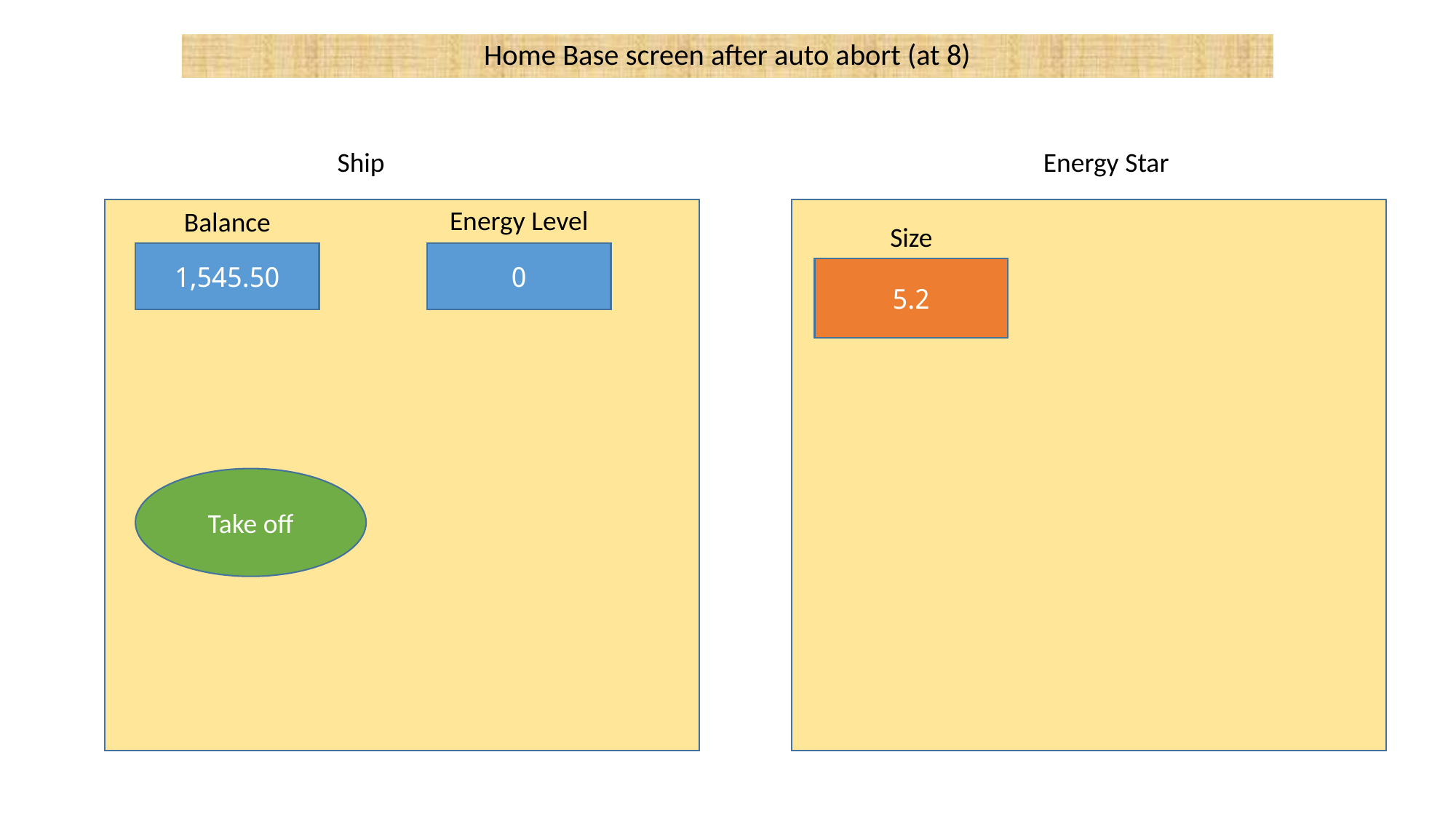

Home Base screen after auto abort (at 8)
Ship
Energy Star
Energy Level

Balance

Size
1,545.50
0
5.2
Take off